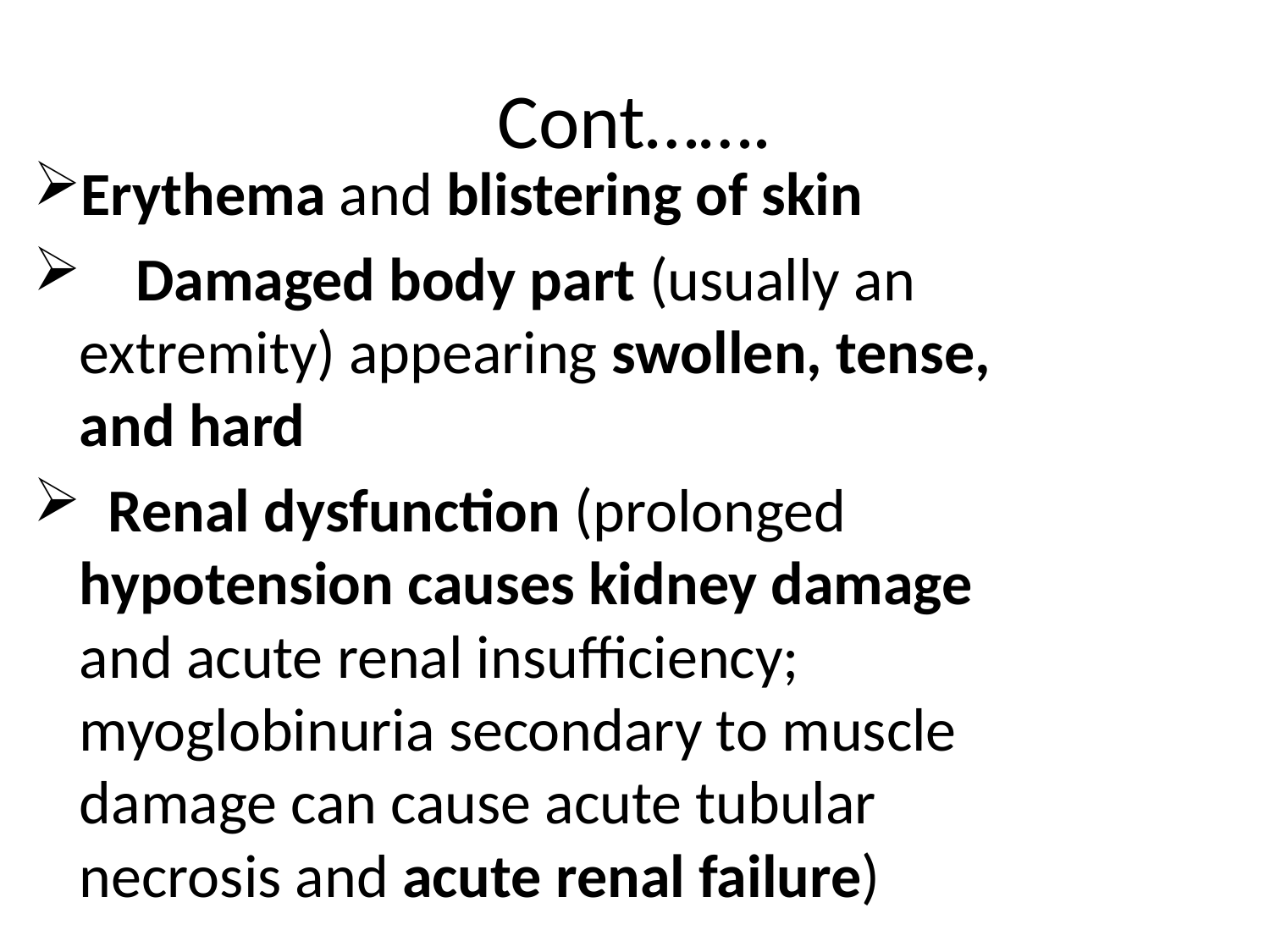

# Cont…….
Erythema and blistering of skin
    Damaged body part (usually an extremity) appearing swollen, tense, and hard
  Renal dysfunction (prolonged hypotension causes kidney damage and acute renal insufficiency; myoglobinuria secondary to muscle damage can cause acute tubular necrosis and acute renal failure)